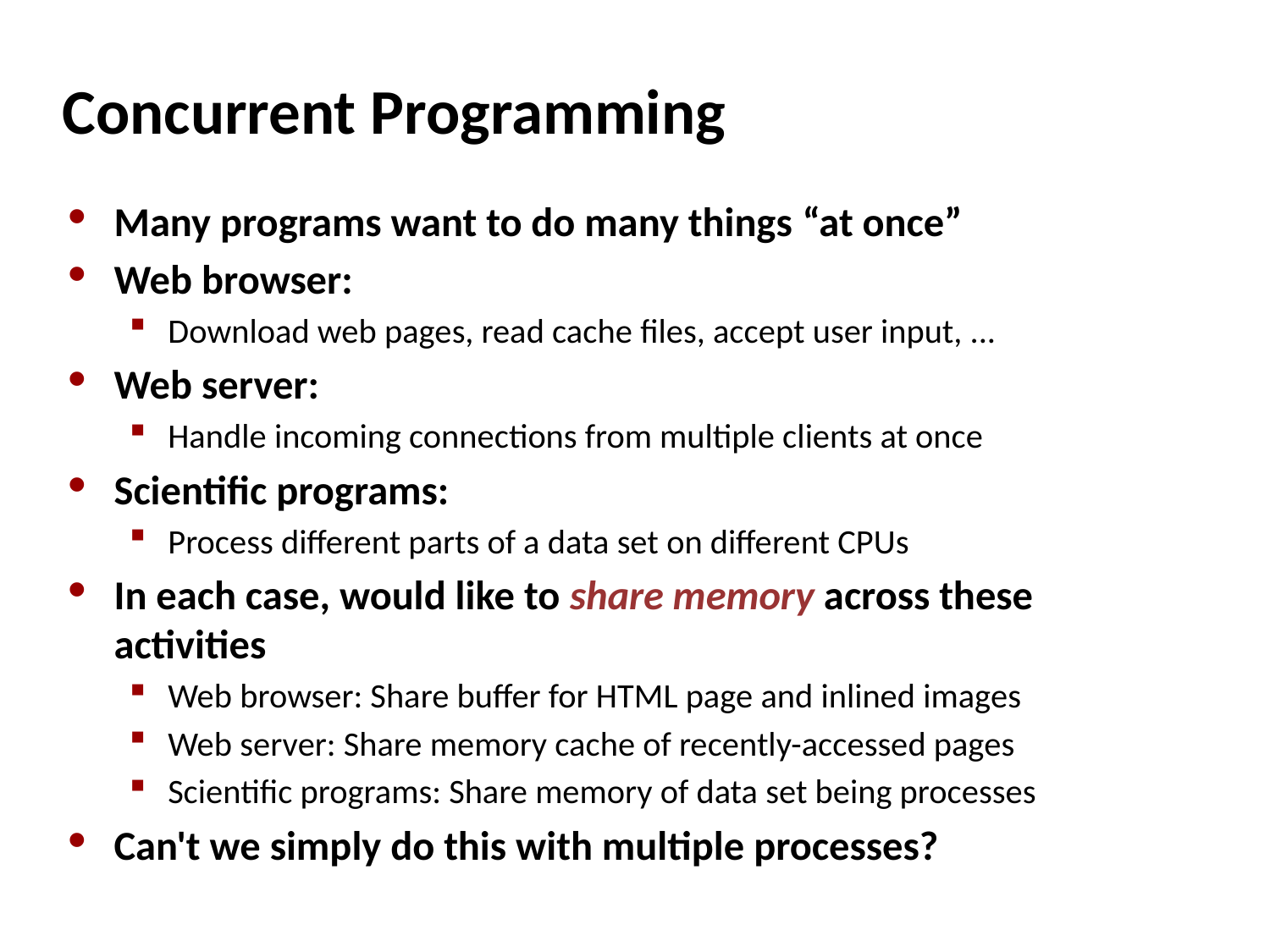

# Concurrent Programming
Many programs want to do many things “at once”
Web browser:
Download web pages, read cache files, accept user input, ...
Web server:
Handle incoming connections from multiple clients at once
Scientific programs:
Process different parts of a data set on different CPUs
In each case, would like to share memory across these activities
Web browser: Share buffer for HTML page and inlined images
Web server: Share memory cache of recently-accessed pages
Scientific programs: Share memory of data set being processes
Can't we simply do this with multiple processes?